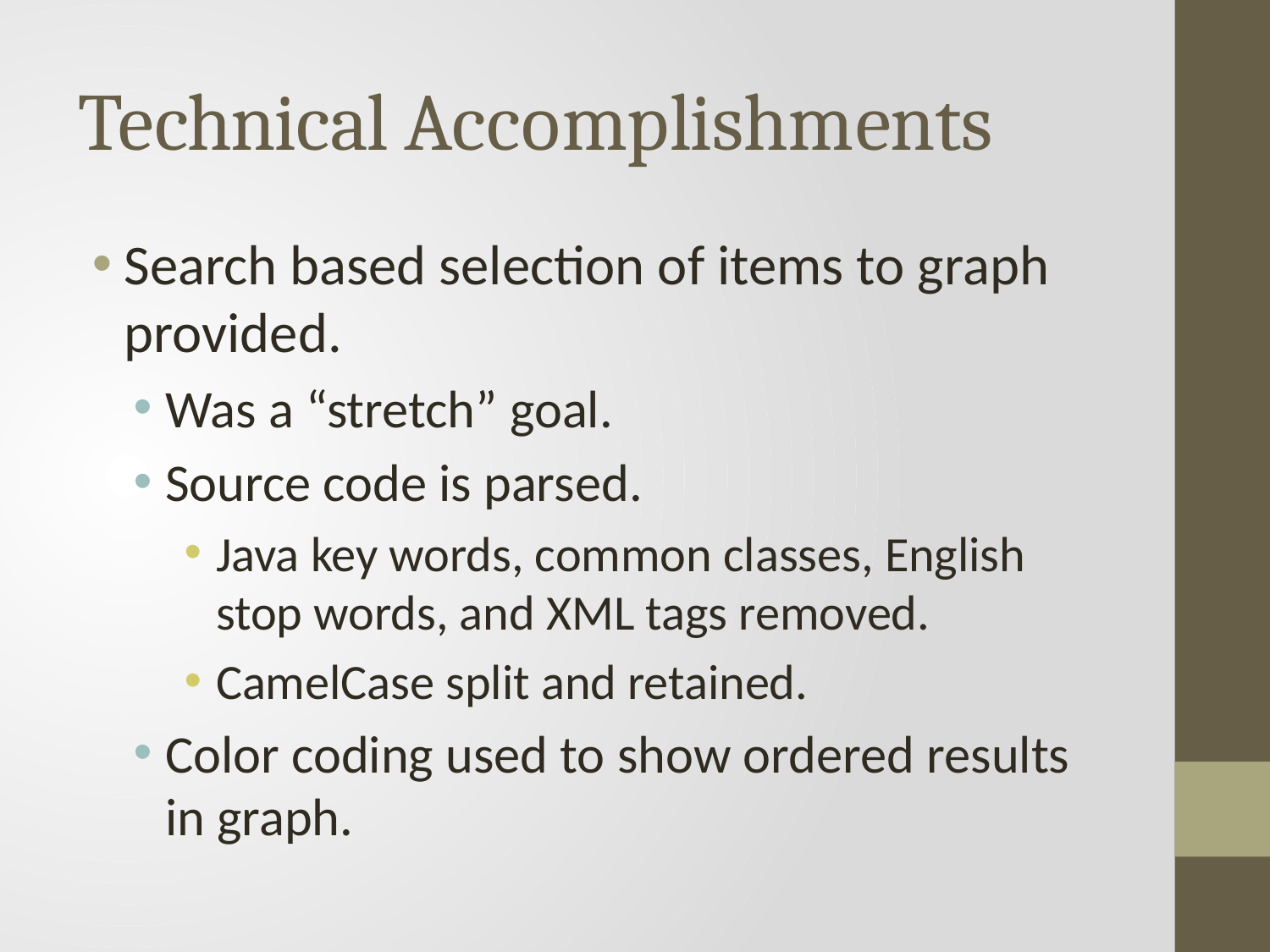

# Technical Accomplishments
Search based selection of items to graph provided.
Was a “stretch” goal.
Source code is parsed.
Java key words, common classes, English stop words, and XML tags removed.
CamelCase split and retained.
Color coding used to show ordered results in graph.